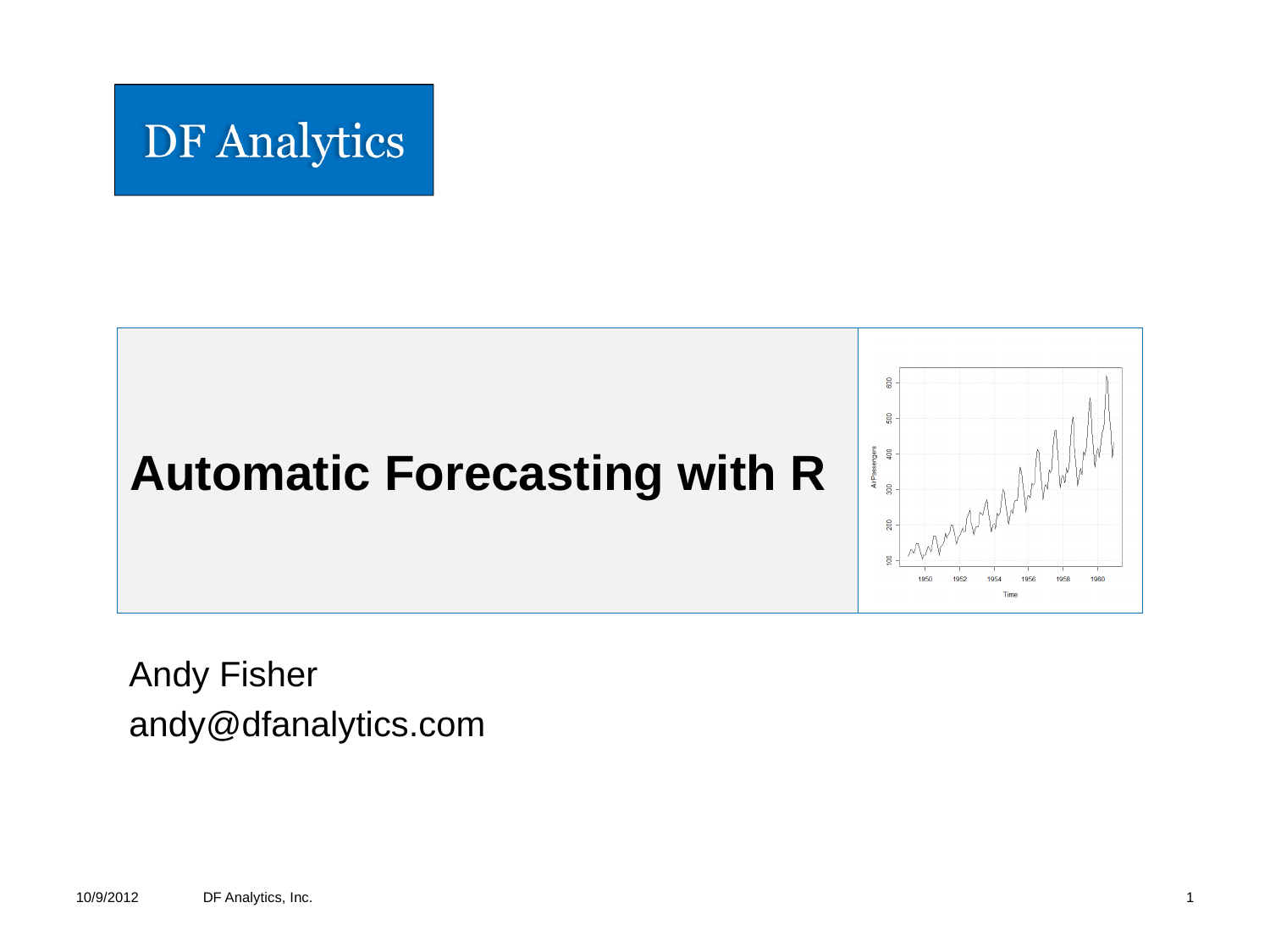

# Automatic Forecasting with R
Andy Fisher
andy@dfanalytics.com
10/9/2012
DF Analytics, Inc.
1